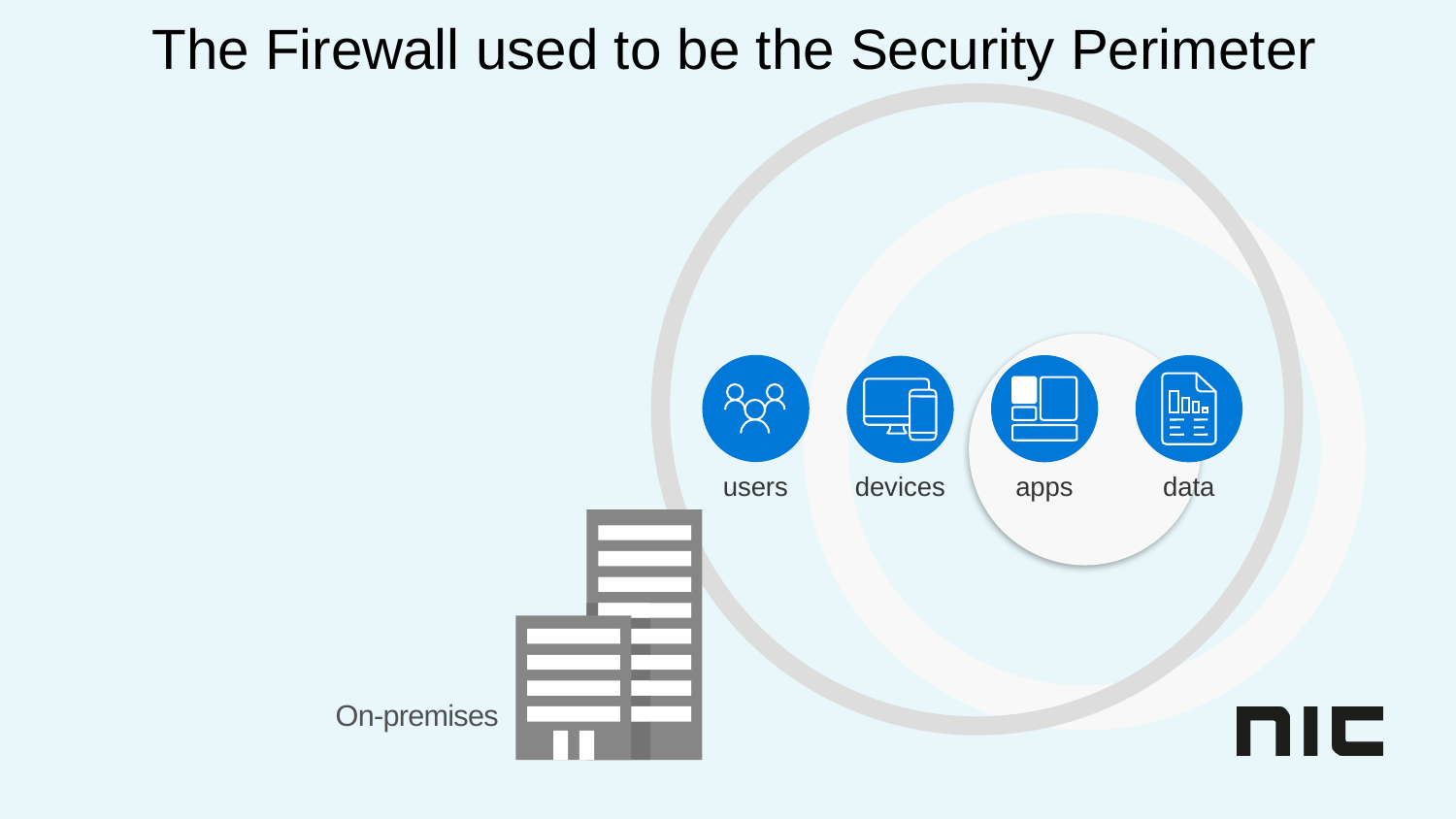

# The Firewall used to be the Security Perimeter

users
devices
apps
data

On-premises